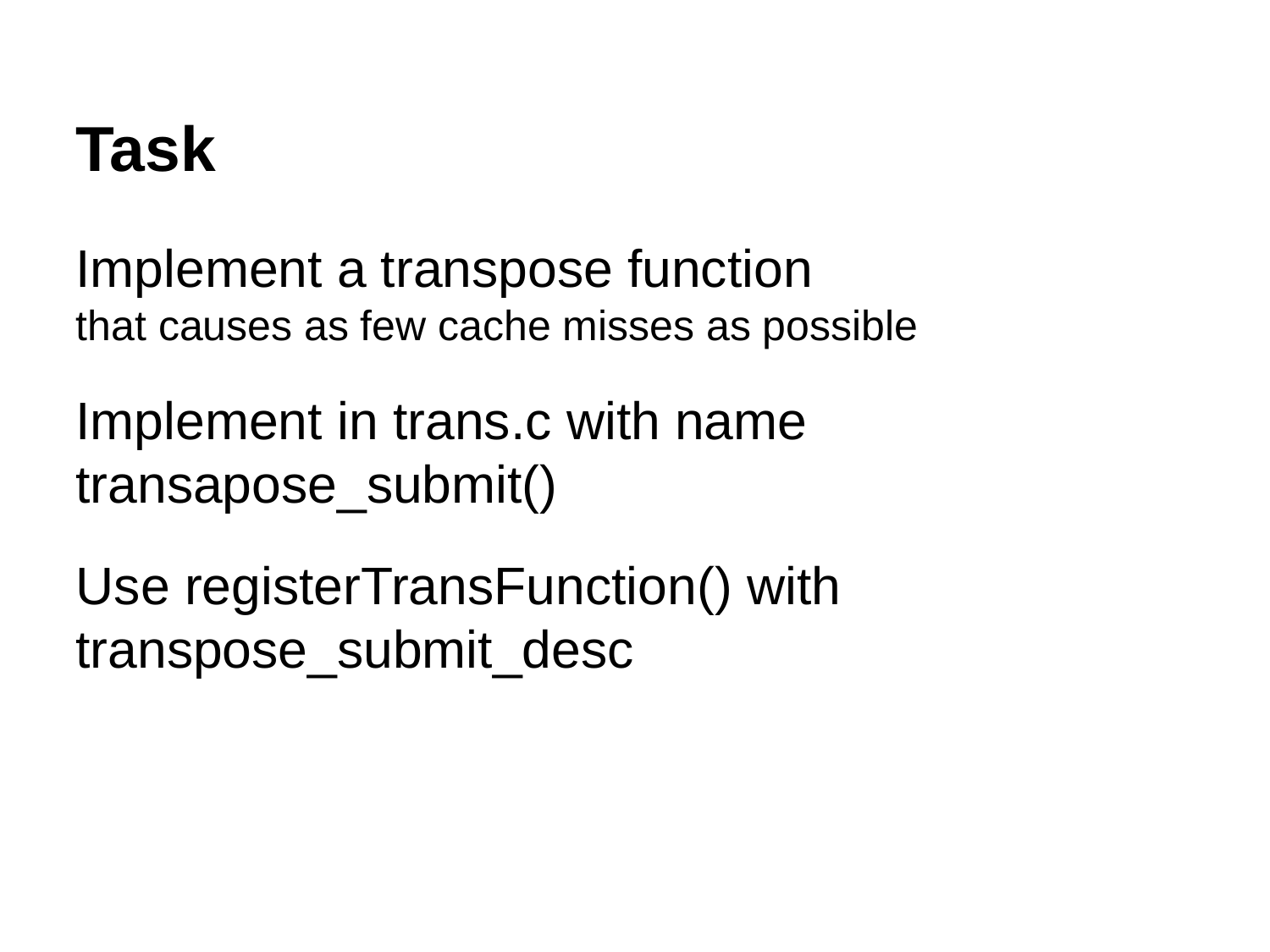

Task
Implement a transpose function
that causes as few cache misses as possible

Implement in trans.c with name transapose_submit()

Use registerTransFunction() with transpose_submit_desc